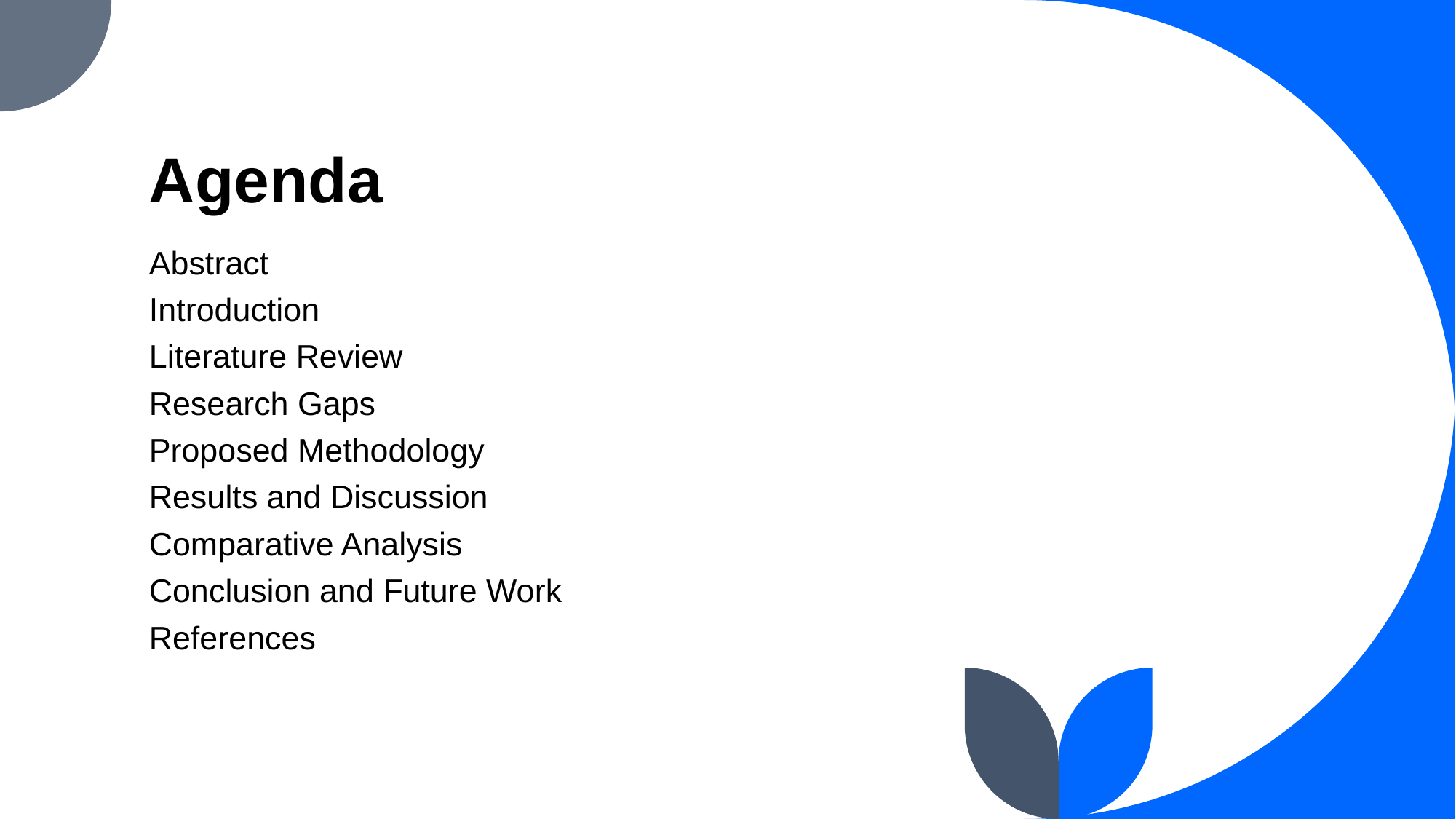

# Agenda
Abstract
Introduction
Literature Review
Research Gaps
Proposed Methodology
Results and Discussion
Comparative Analysis
Conclusion and Future Work
References